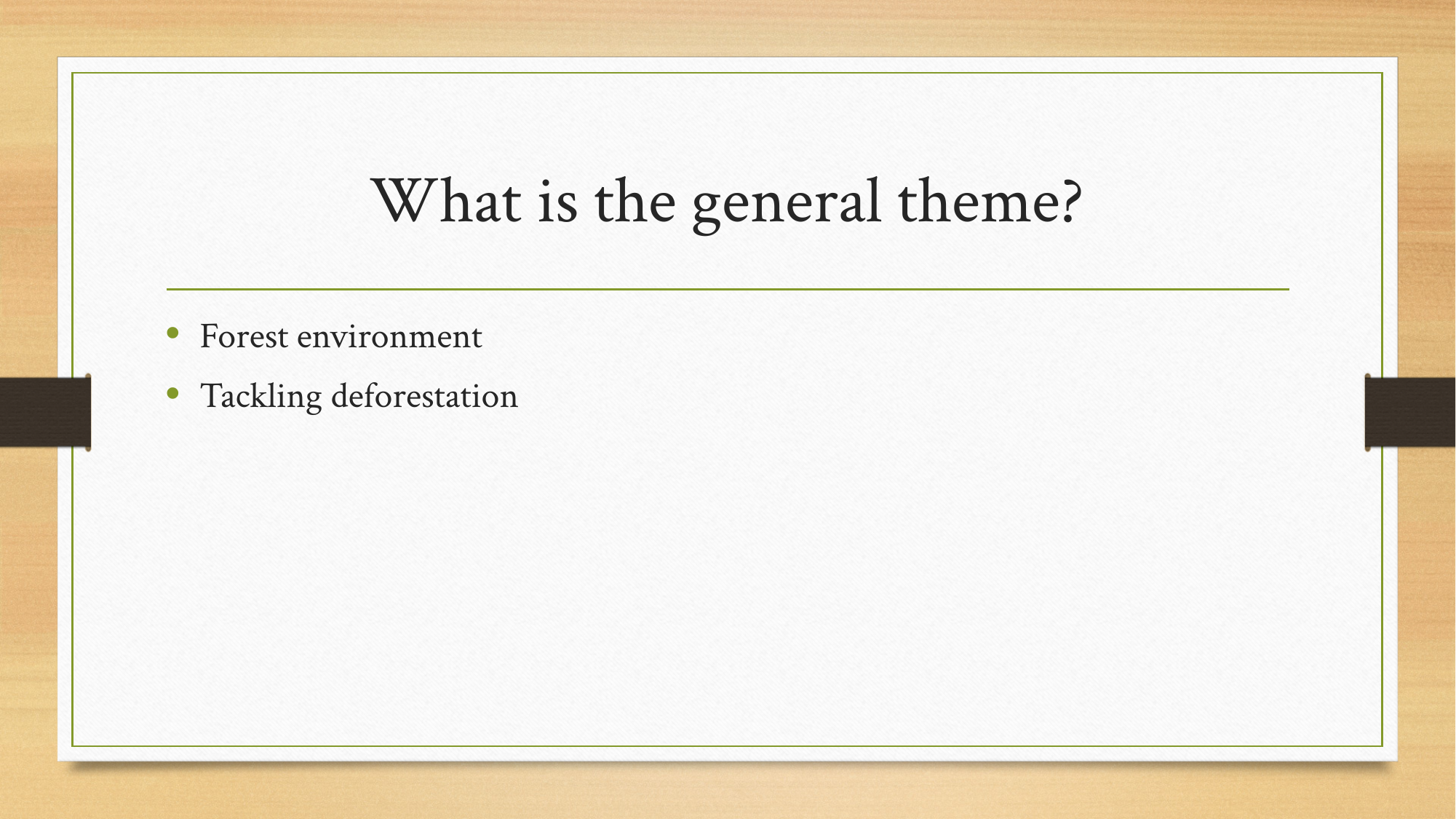

# What is the general theme?
Forest environment
Tackling deforestation